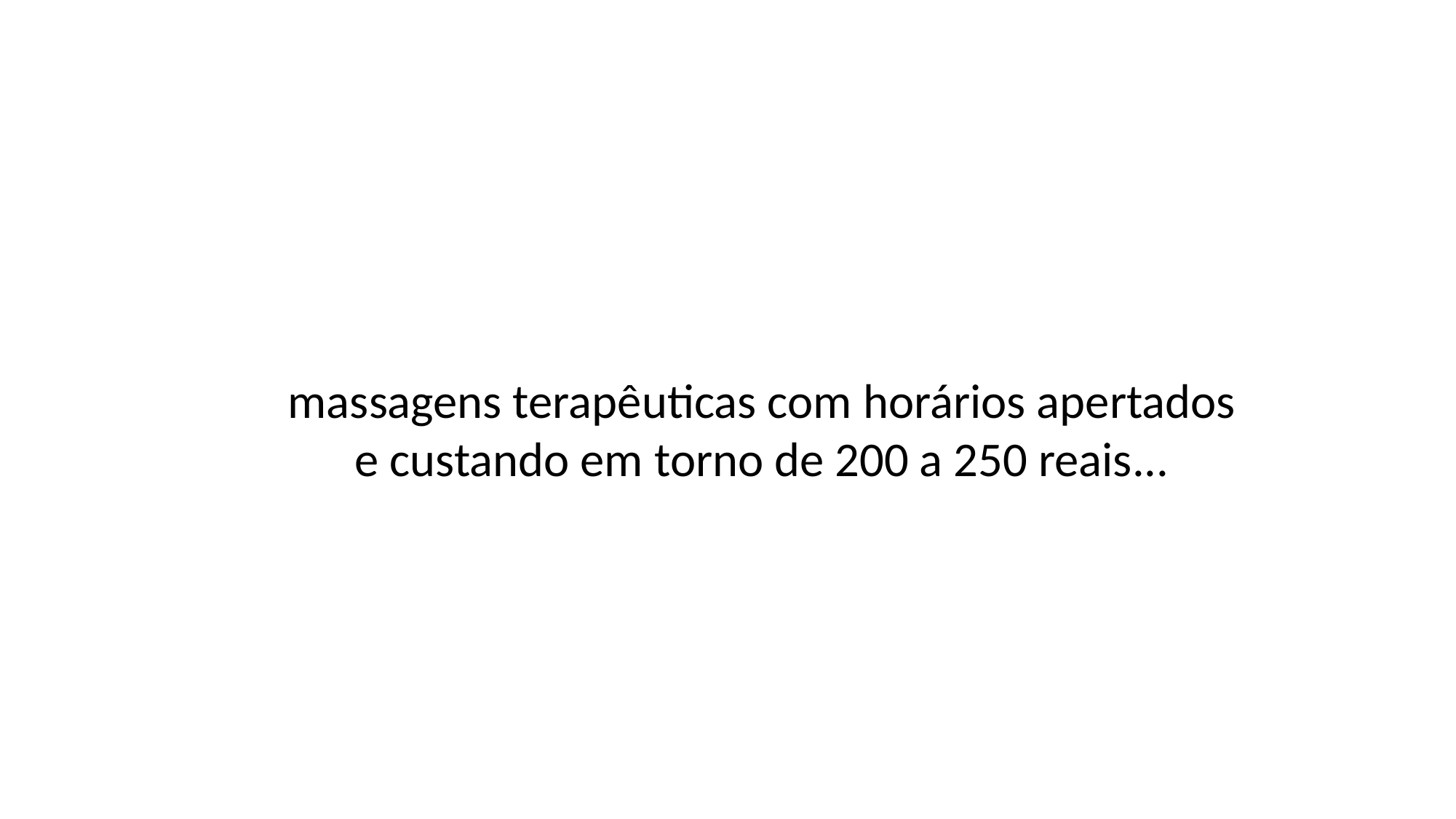

massagens terapêuticas com horários apertados e custando em torno de 200 a 250 reais...